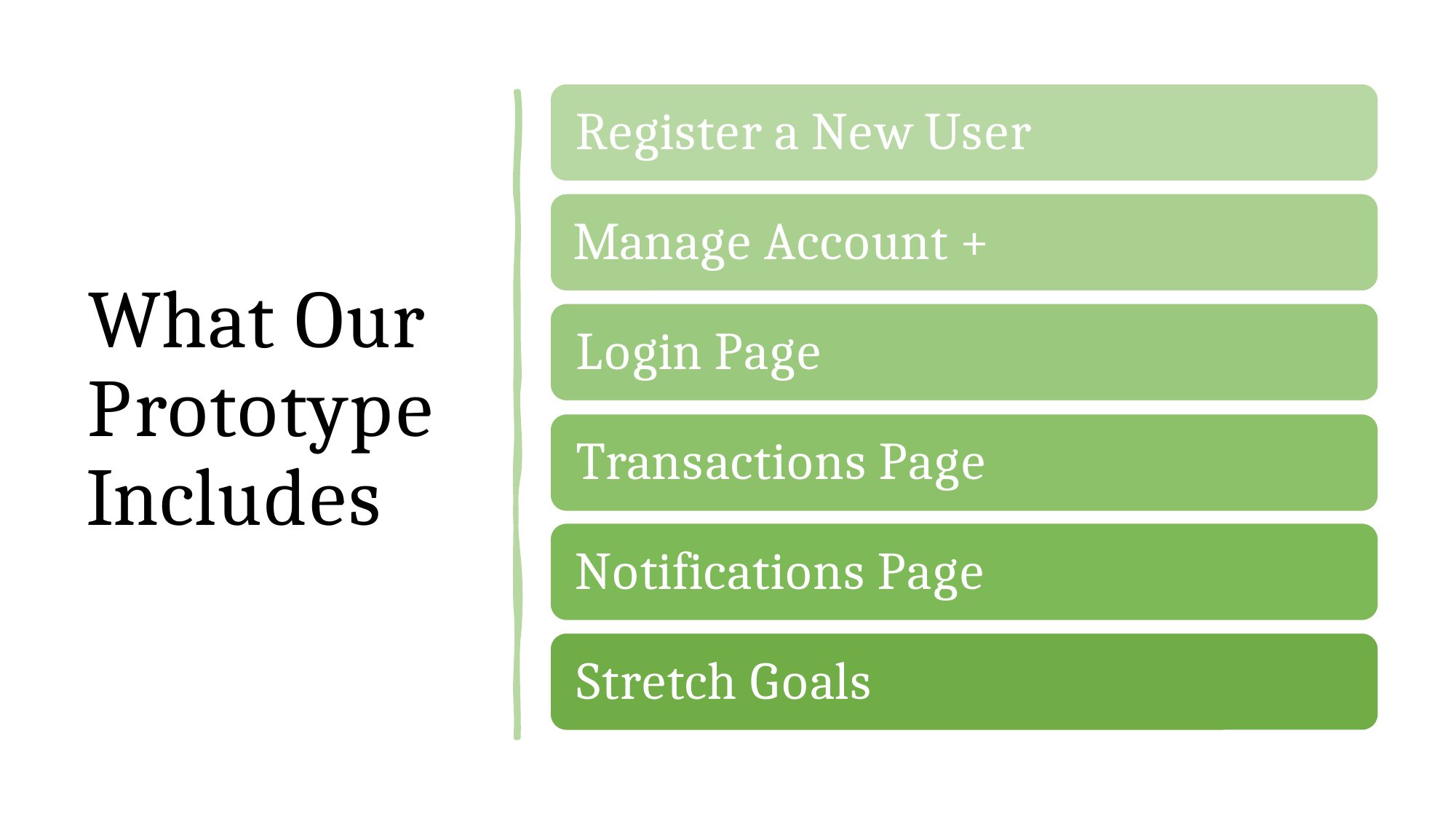

Register a New User
Manage Account +
Login Page
Transactions Page
Notifications Page
Stretch Goals
# What Our Prototype Includes